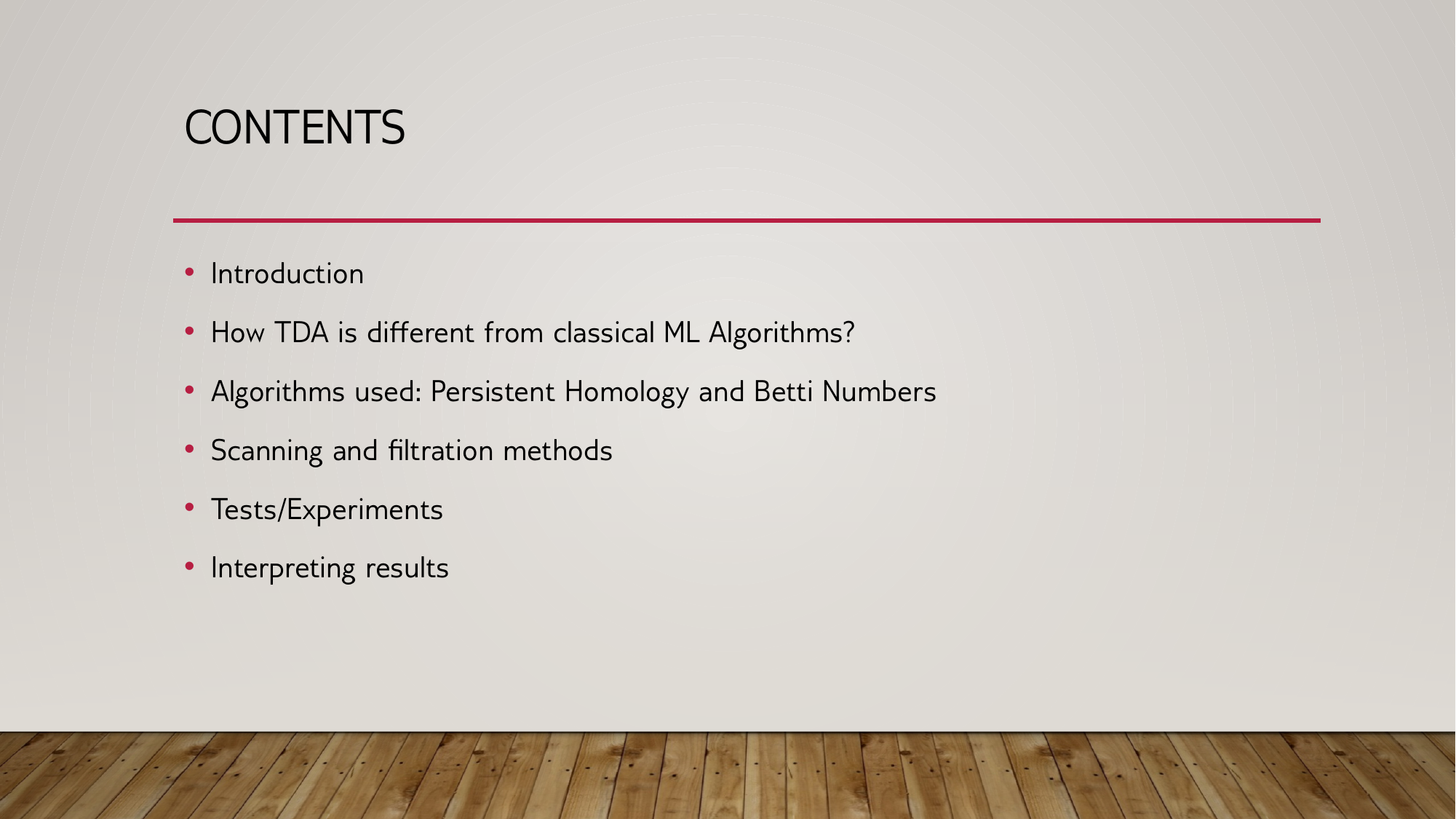

# Contents
Introduction
How TDA is different from classical ML Algorithms?
Algorithms used: Persistent Homology and Betti Numbers
Scanning and filtration methods
Tests/Experiments
Interpreting results